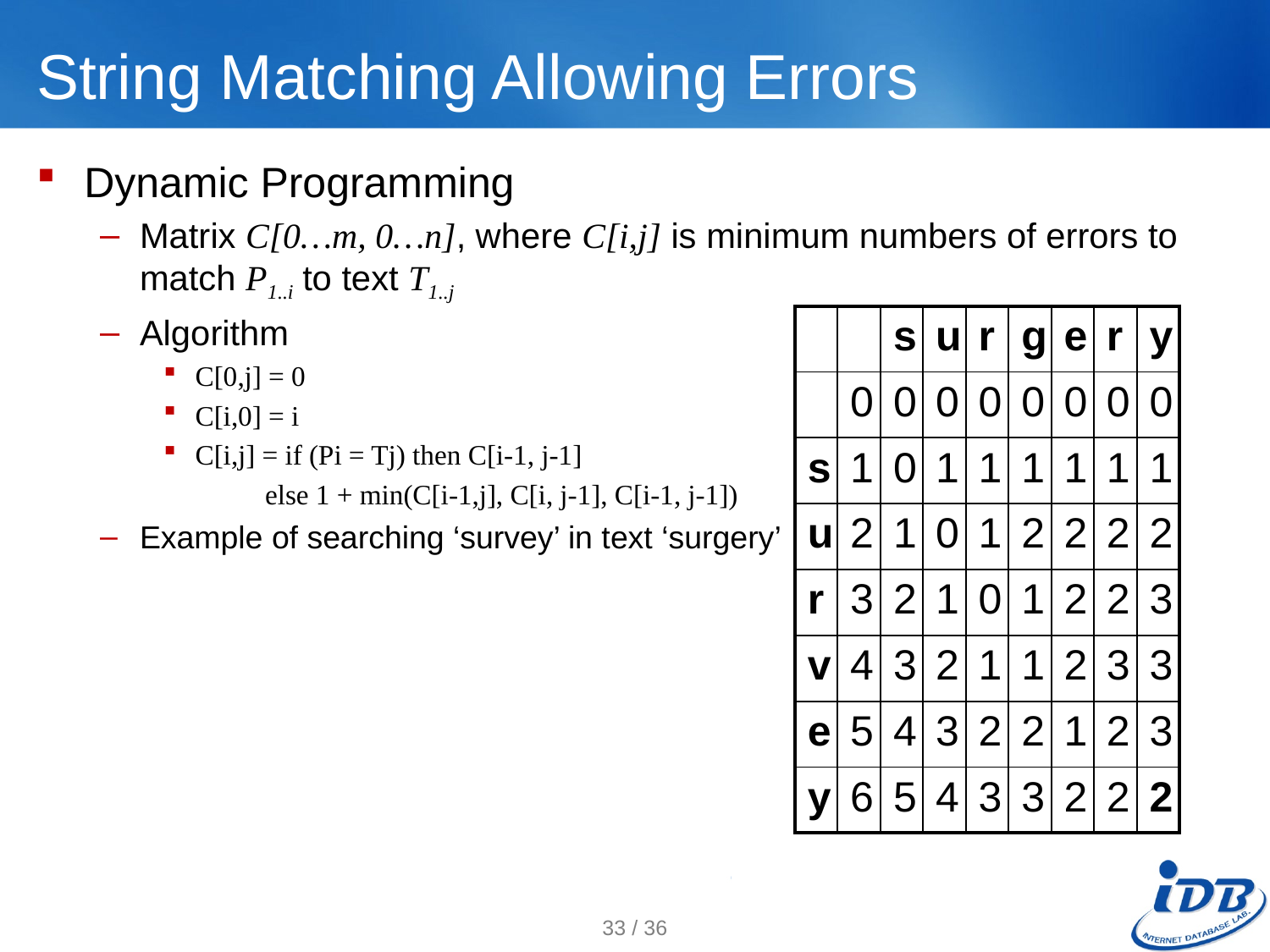

# String Matching Allowing Errors
Dynamic Programming
Matrix C[0…m, 0…n], where C[i,j] is minimum numbers of errors to match P1..i to text T1..j
Algorithm
C[0,j] = 0
C[i,0] = i
C[i,j] = if (Pi = Tj) then C[i-1, j-1]
	          else 1 + min(C[i-1,j], C[i, j-1], C[i-1, j-1])
Example of searching ‘survey’ in text ‘surgery’

|  |  | s | u | r | g | e | r | y |
| --- | --- | --- | --- | --- | --- | --- | --- | --- |
|  | 0 | 0 | 0 | 0 | 0 | 0 | 0 | 0 |
| s | 1 | 0 | 1 | 1 | 1 | 1 | 1 | 1 |
| u | 2 | 1 | 0 | 1 | 2 | 2 | 2 | 2 |
| r | 3 | 2 | 1 | 0 | 1 | 2 | 2 | 3 |
| v | 4 | 3 | 2 | 1 | 1 | 2 | 3 | 3 |
| e | 5 | 4 | 3 | 2 | 2 | 1 | 2 | 3 |
| y | 6 | 5 | 4 | 3 | 3 | 2 | 2 | 2 |
33 / 36